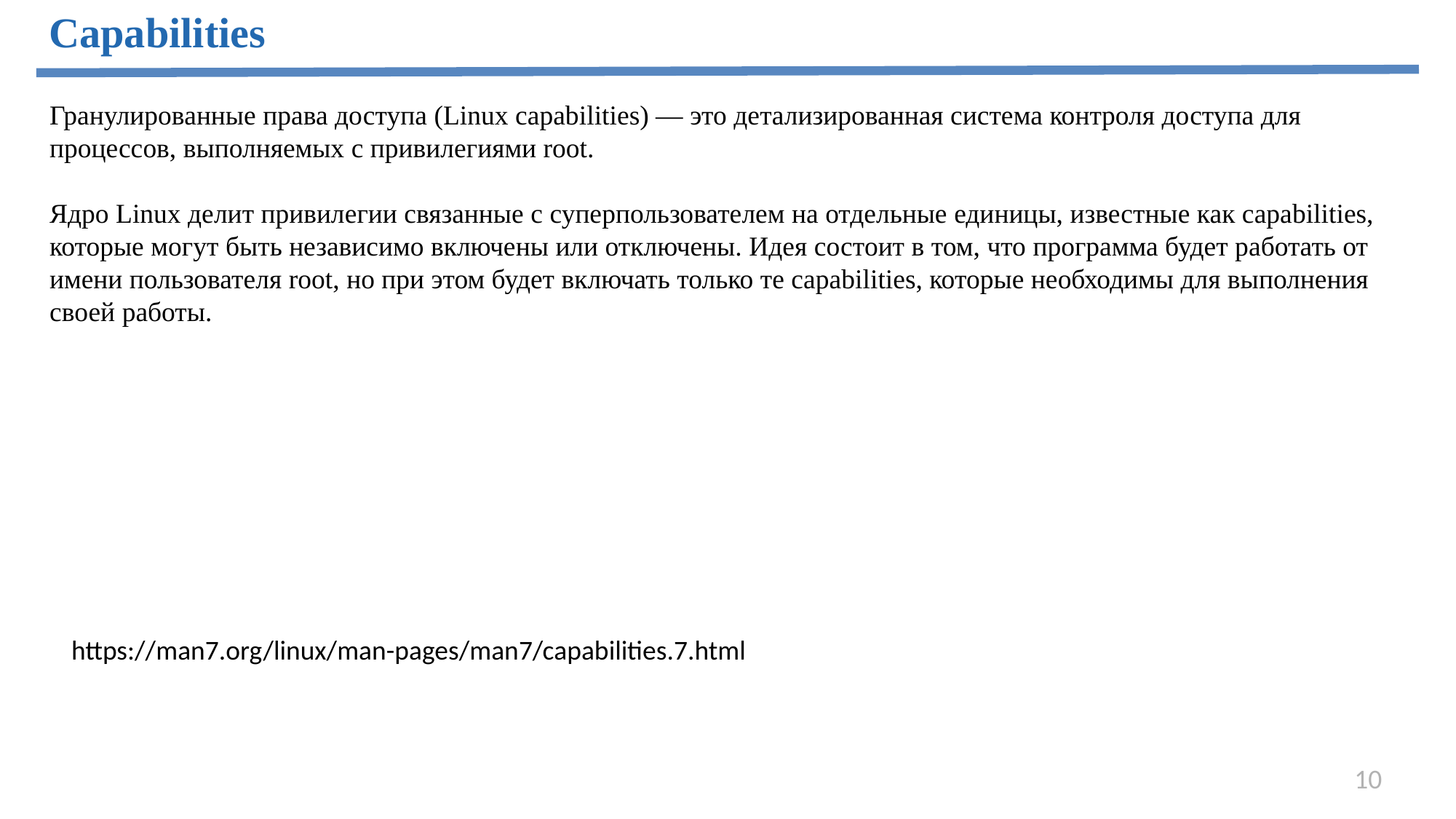

Capabilities

Гранулированные права доступа (Linux capabilities) — это детализированная система контроля доступа для процессов, выполняемых с привилегиями root.

Ядро Linux делит привилегии связанные с суперпользователем на отдельные единицы, известные как capabilities, которые могут быть независимо включены или отключены. Идея состоит в том, что программа будет работать от имени пользователя root, но при этом будет включать только те capabilities, которые необходимы для выполнения своей работы.
https://man7.org/linux/man-pages/man7/capabilities.7.html
10